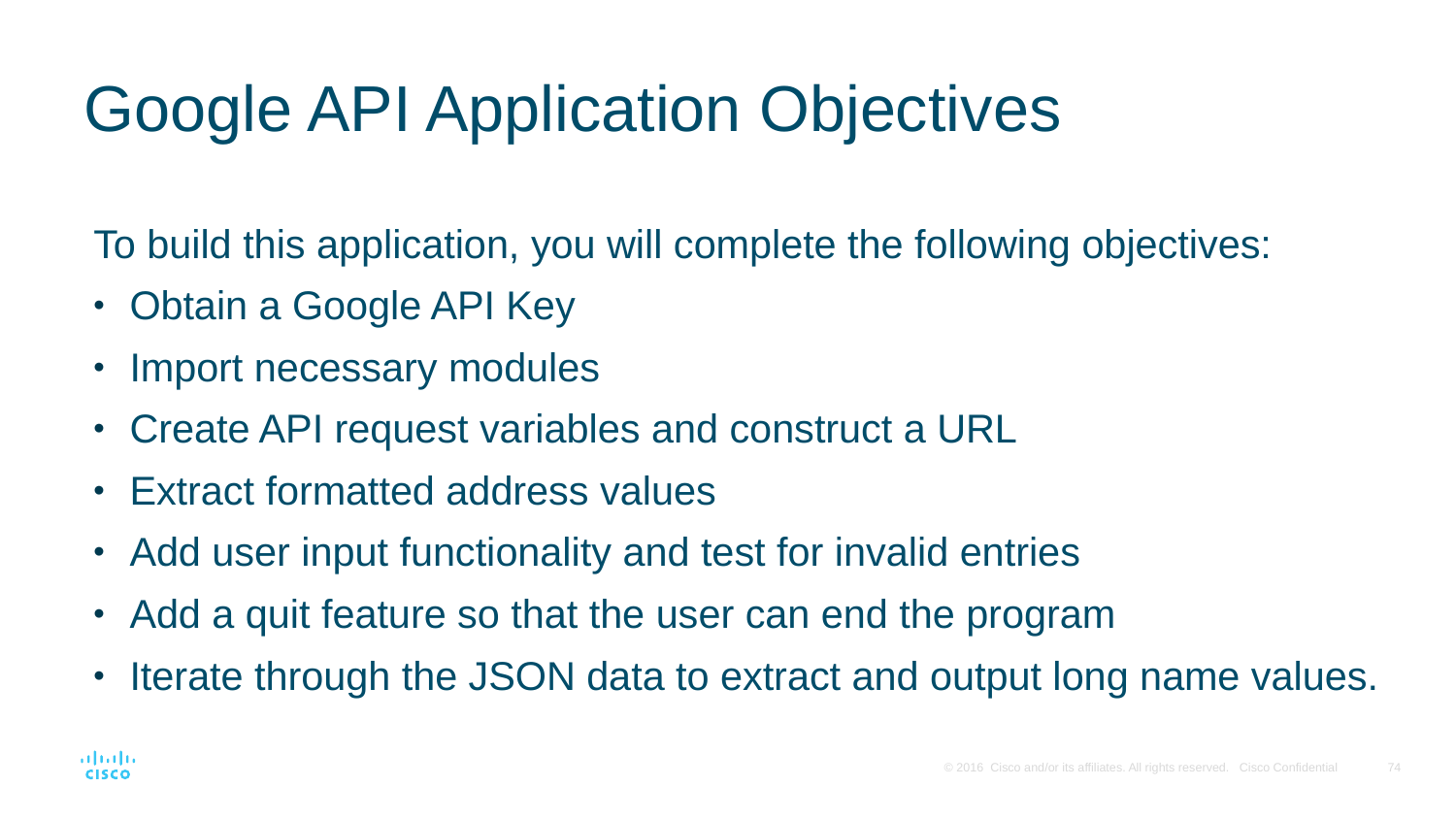

# Google API Application Objectives
To build this application, you will complete the following objectives:
Obtain a Google API Key
Import necessary modules
Create API request variables and construct a URL
Extract formatted address values
Add user input functionality and test for invalid entries
Add a quit feature so that the user can end the program
Iterate through the JSON data to extract and output long name values.